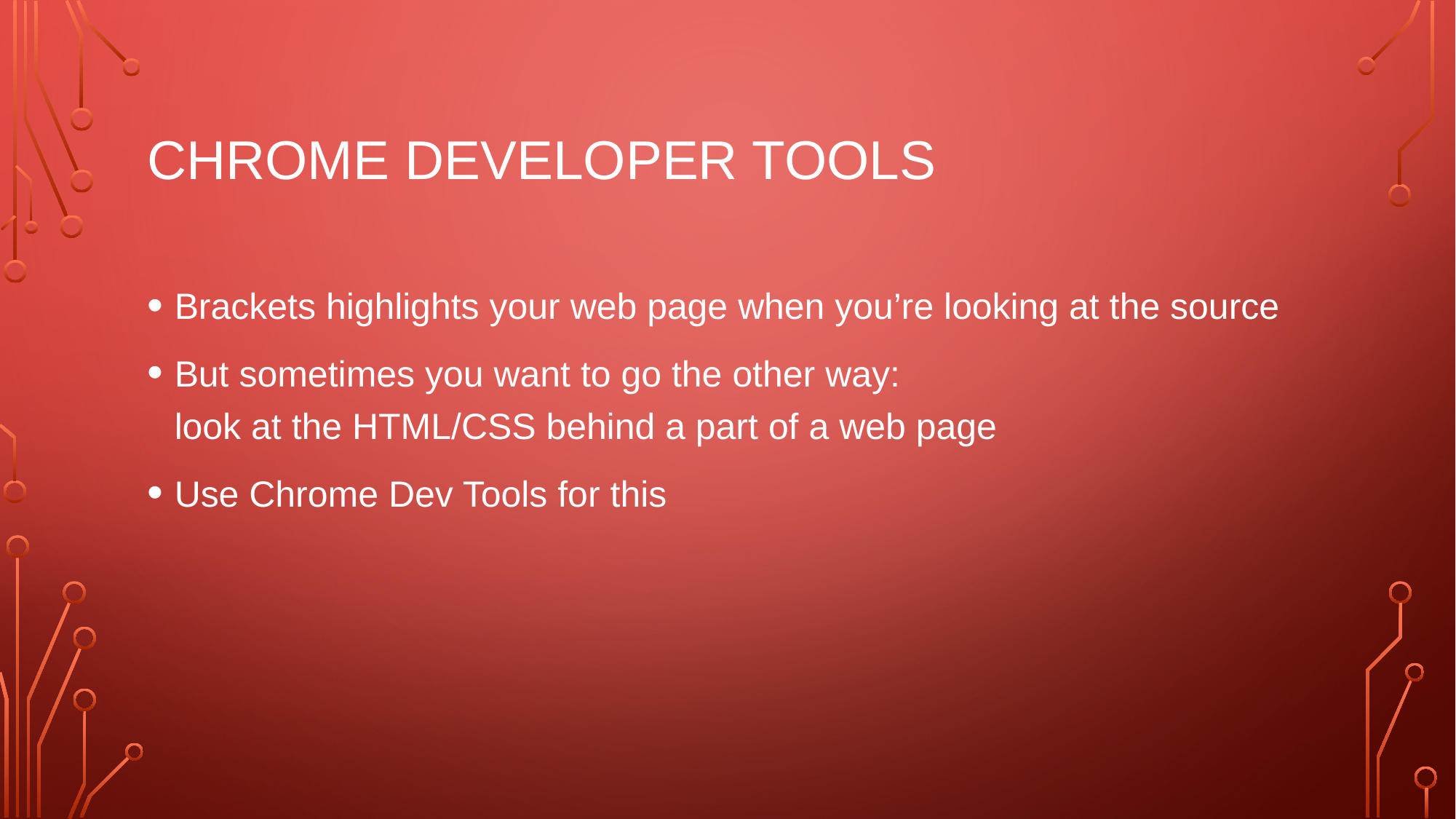

# Chrome Developer Tools
Brackets highlights your web page when you’re looking at the source
But sometimes you want to go the other way:
look at the HTML/CSS behind a part of a web page
Use Chrome Dev Tools for this